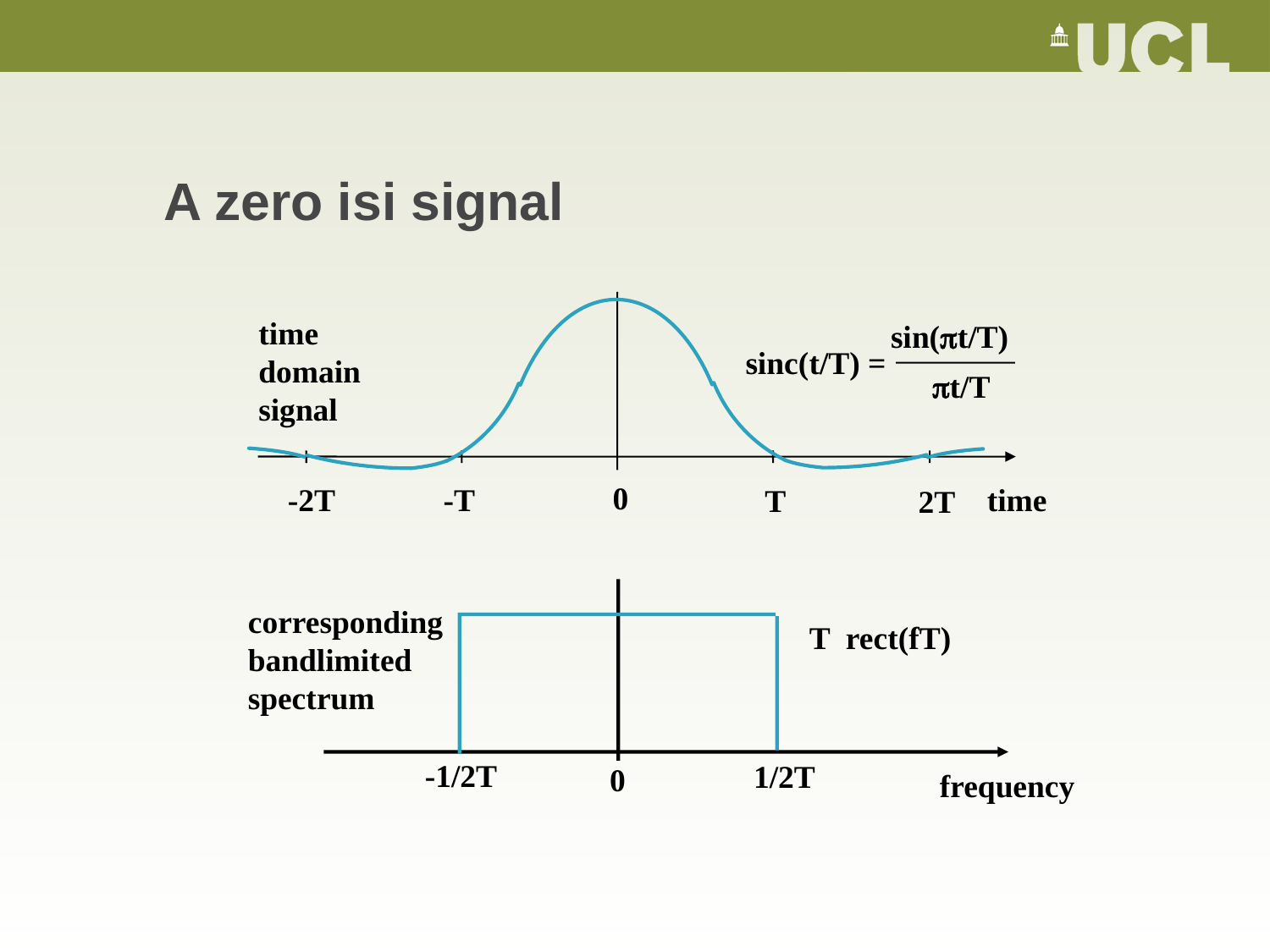

# A zero isi signal

time domain signal
sin(πt/T)
sinc(t/T) =
πt/T

0
time
-2T
-T
T
2T

corresponding bandlimited spectrum
T  rect(fT)

-1/2T
1/2T

0
frequency